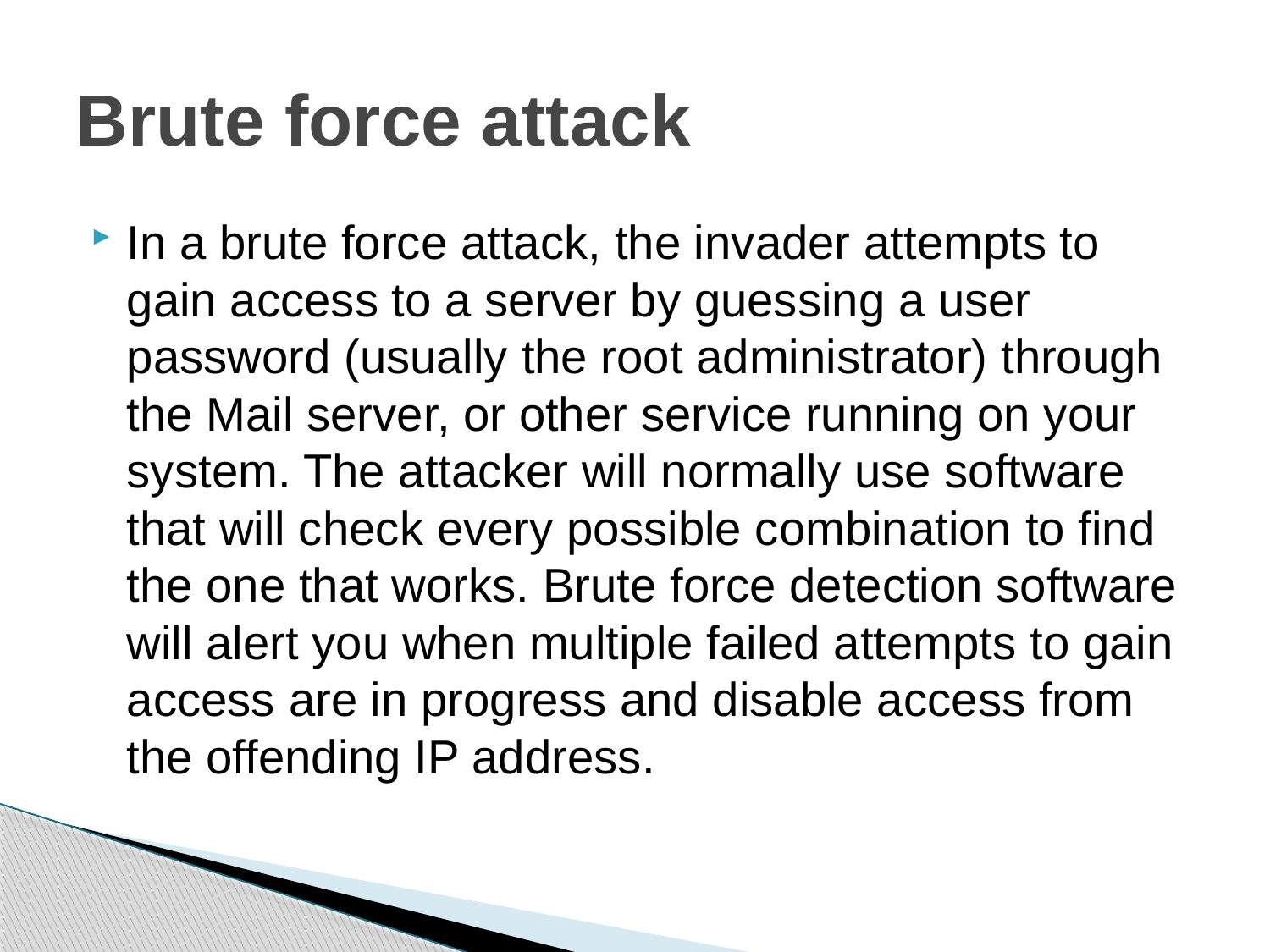

# Brute force attack
In a brute force attack, the invader attempts to gain access to a server by guessing a user password (usually the root administrator) through the Mail server, or other service running on your system. The attacker will normally use software that will check every possible combination to find the one that works. Brute force detection software will alert you when multiple failed attempts to gain access are in progress and disable access from the offending IP address.